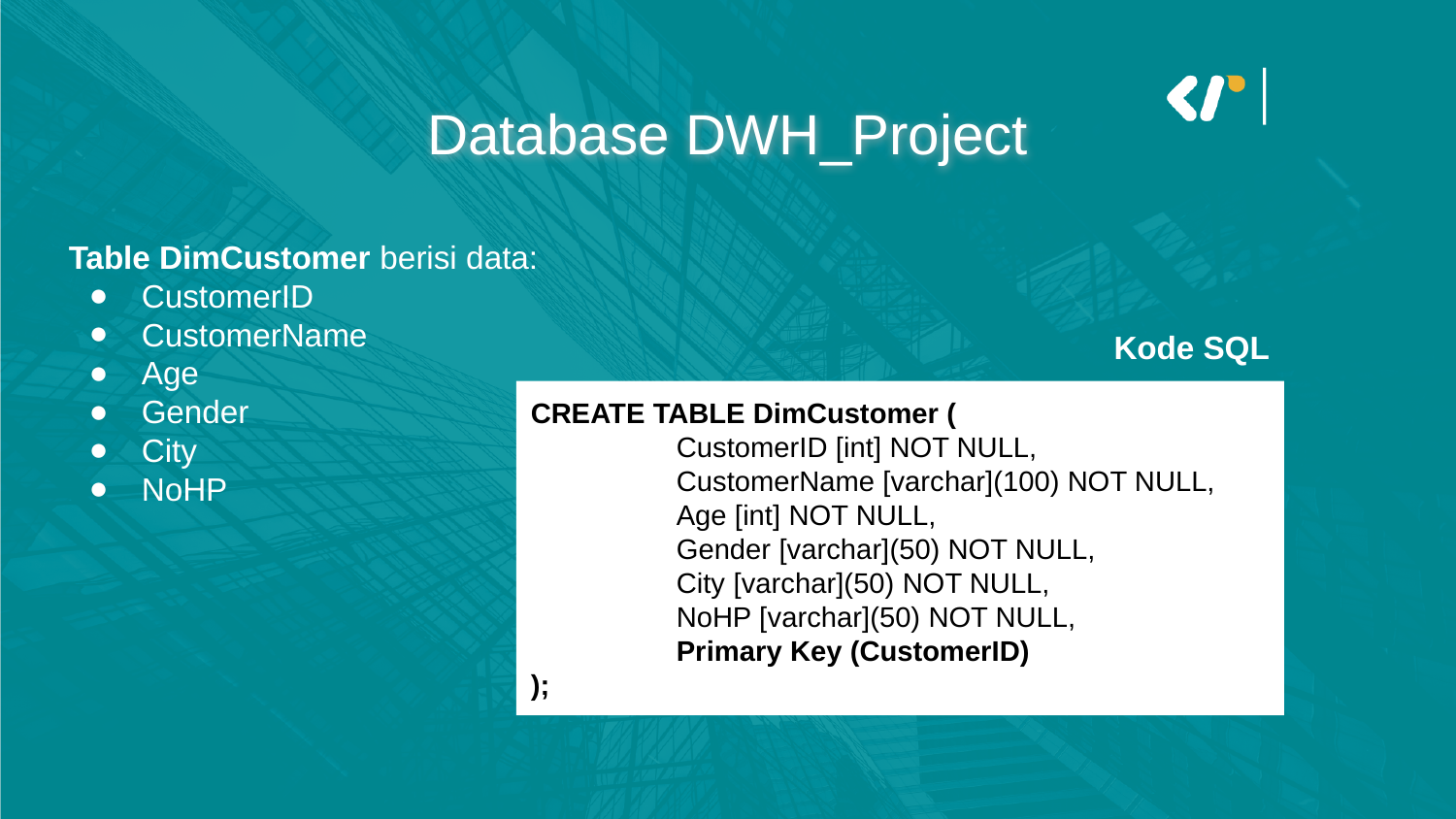

Database DWH_Project

Table DimCustomer berisi data:
CustomerID
CustomerName
Age
Gender
City
NoHP
Kode SQL
CREATE TABLE DimCustomer (
	CustomerID [int] NOT NULL,
	CustomerName [varchar](100) NOT NULL,
	Age [int] NOT NULL,
	Gender [varchar](50) NOT NULL,
	City [varchar](50) NOT NULL,
	NoHP [varchar](50) NOT NULL,
	Primary Key (CustomerID)
);